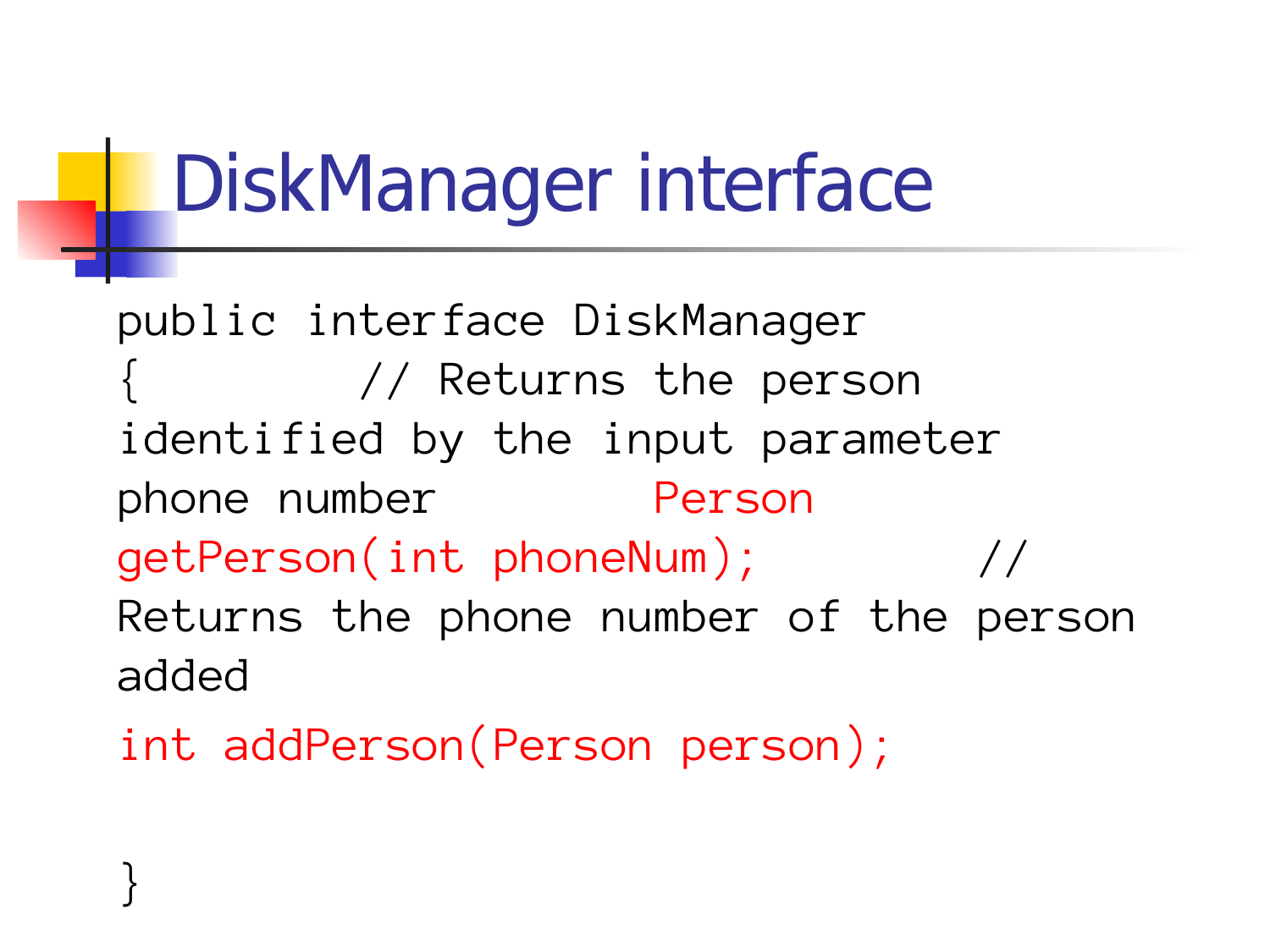

# DiskManager interface
public interface DiskManager {        // Returns the person identified by the input parameter phone number        Person getPerson(int phoneNum);        // Returns the phone number of the person added
int addPerson(Person person);

}